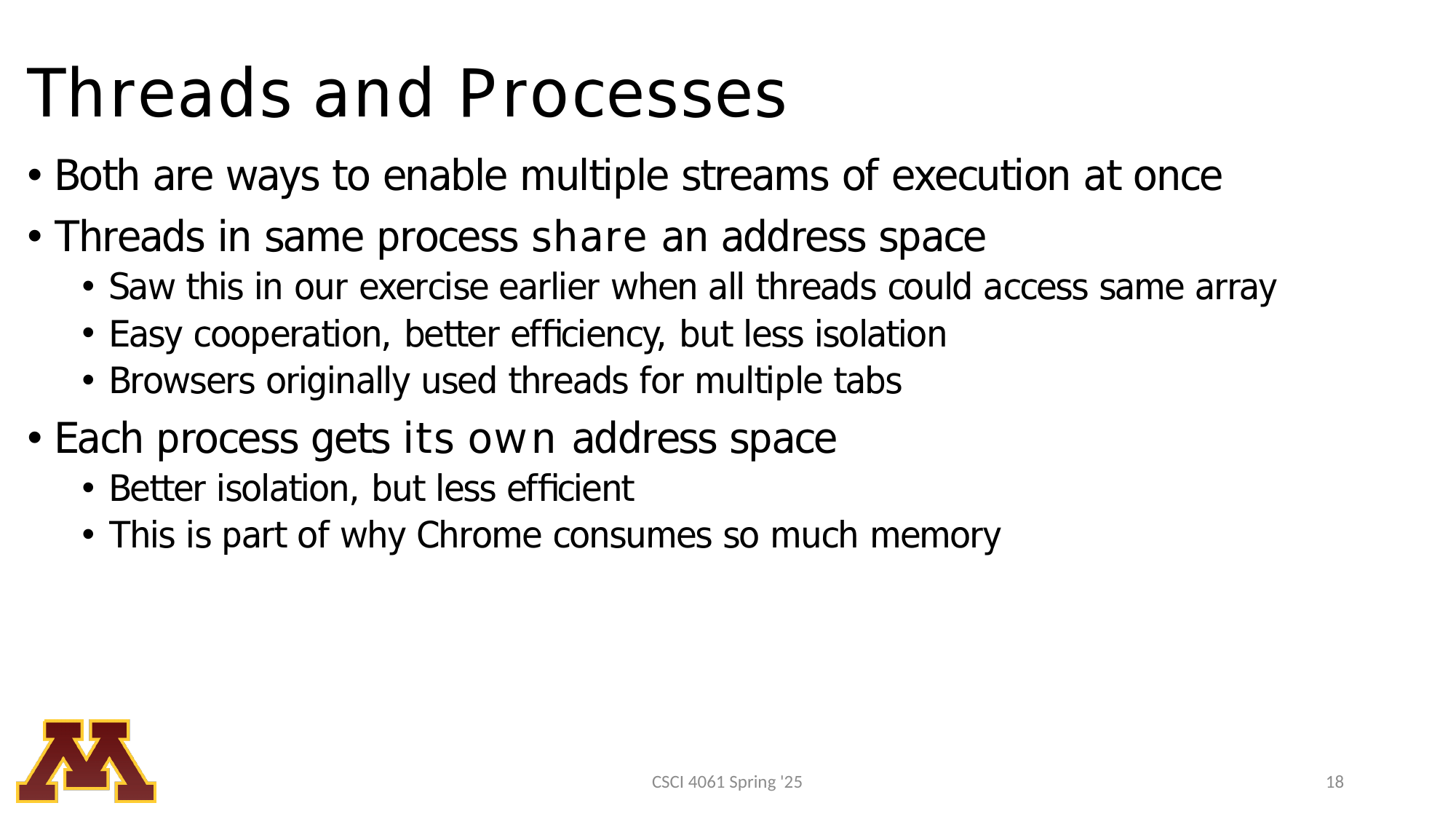

# Threads and Processes
Both are ways to enable multiple streams of execution at once
Threads in same process share an address space
Saw this in our exercise earlier when all threads could access same array
Easy cooperation, better efficiency, but less isolation
Browsers originally used threads for multiple tabs
Each process gets its own address space
Better isolation, but less efficient
This is part of why Chrome consumes so much memory
CSCI 4061 Spring '25
18